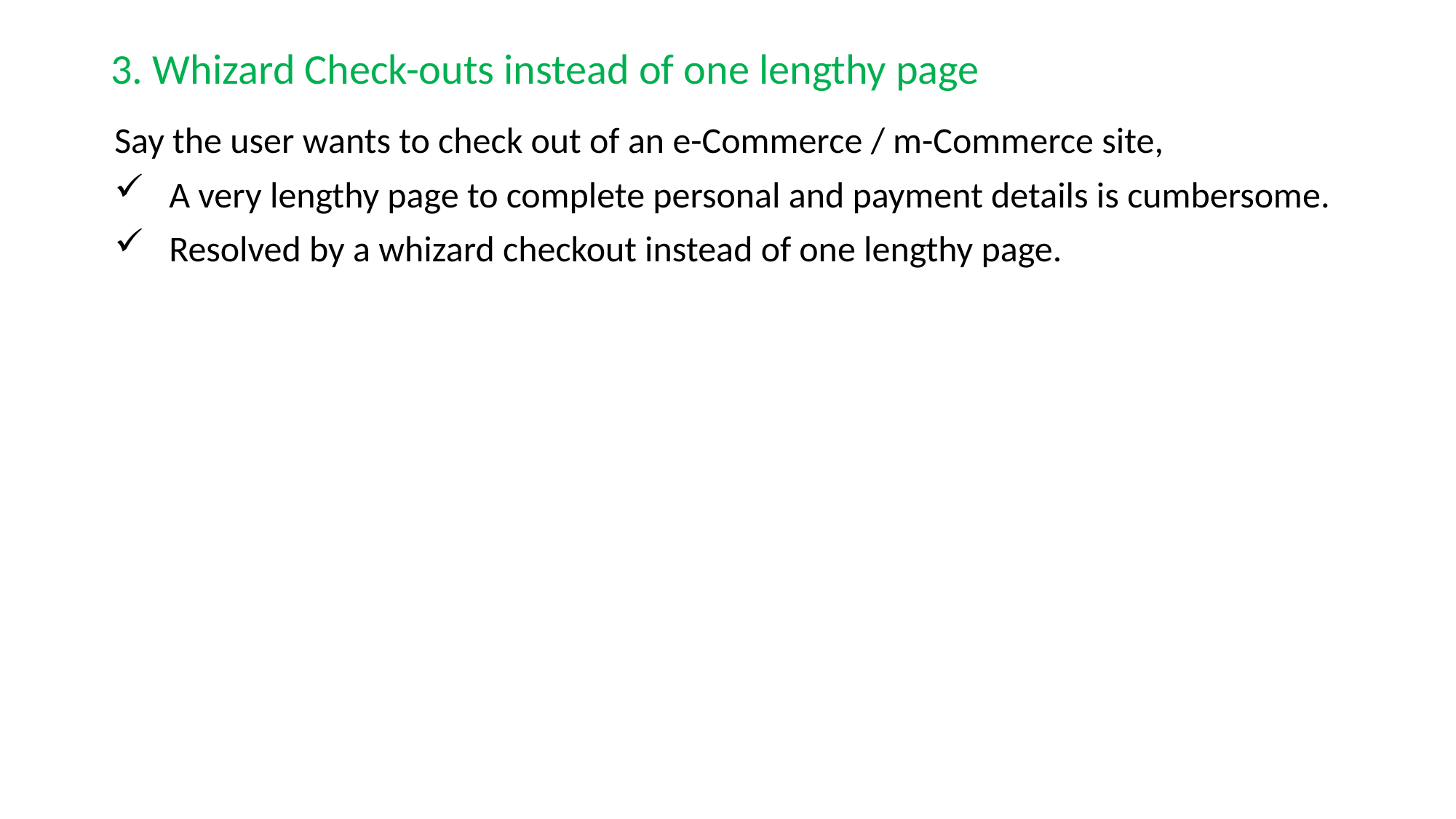

# 3. Whizard Check-outs instead of one lengthy page
Say the user wants to check out of an e-Commerce / m-Commerce site,
A very lengthy page to complete personal and payment details is cumbersome.
Resolved by a whizard checkout instead of one lengthy page.